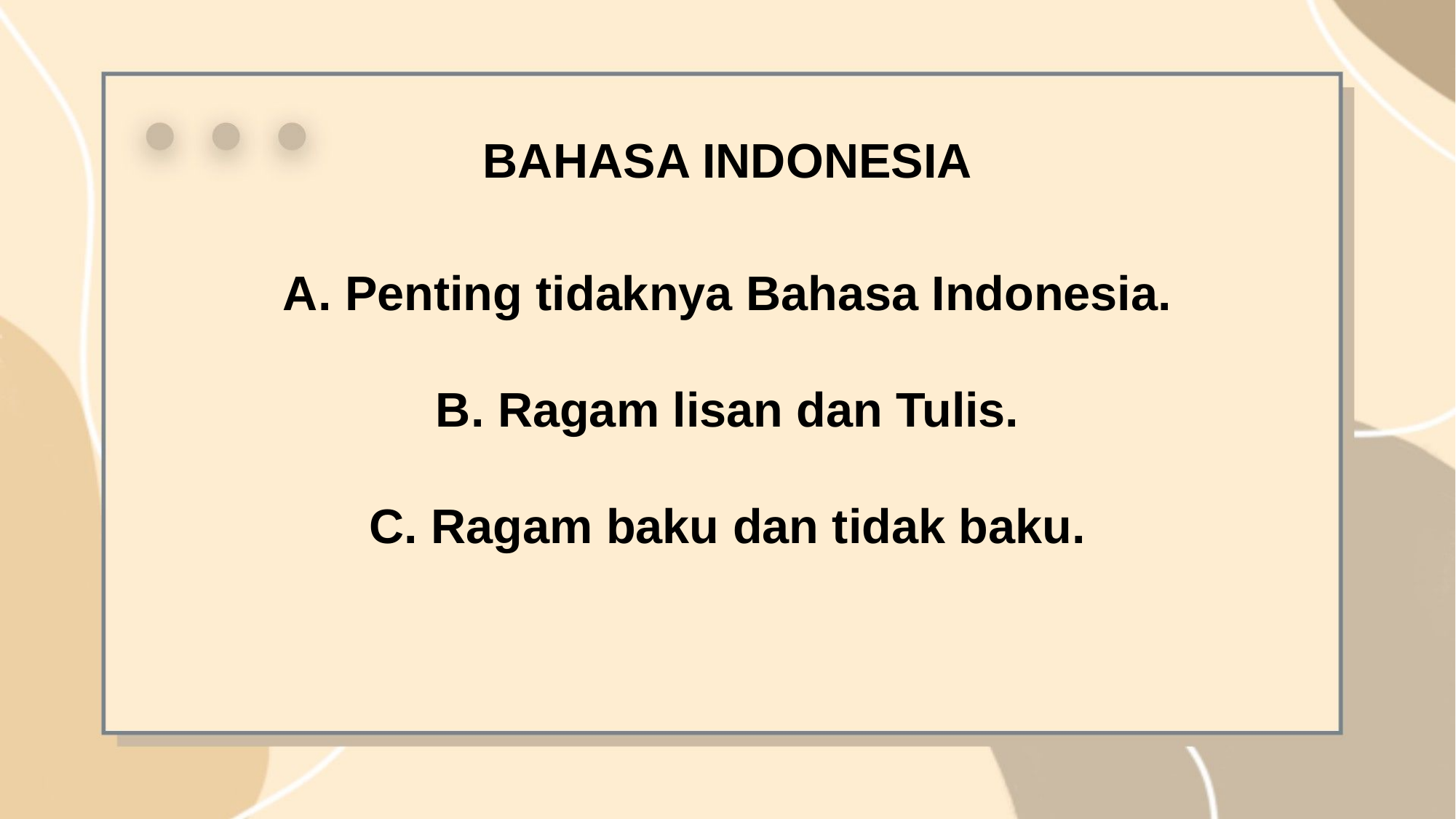

BAHASA INDONESIA
A. Penting tidaknya Bahasa Indonesia.

B. Ragam lisan dan Tulis.

C. Ragam baku dan tidak baku.